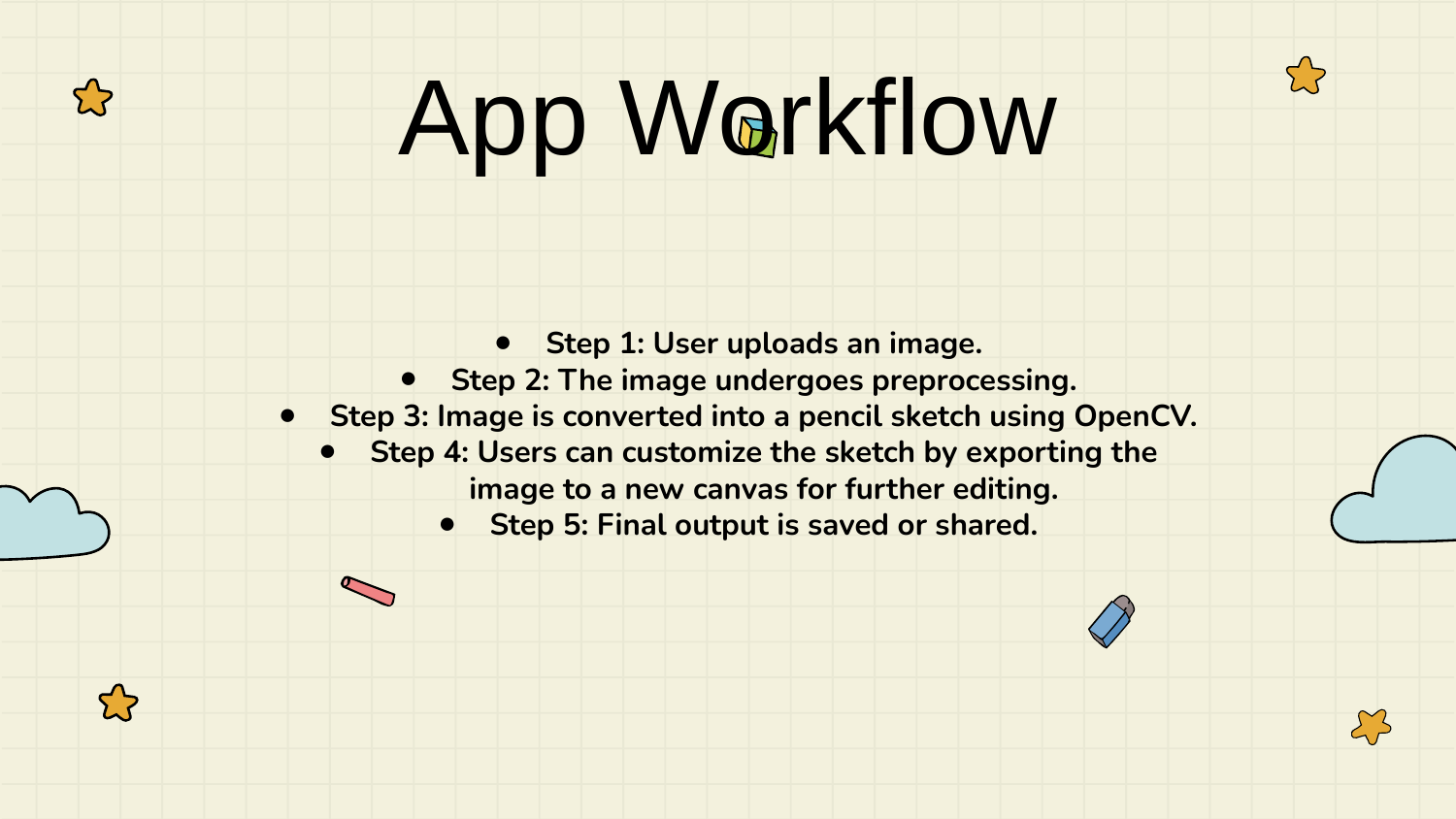

# App Workflow
Step 1: User uploads an image.
Step 2: The image undergoes preprocessing.
Step 3: Image is converted into a pencil sketch using OpenCV.
Step 4: Users can customize the sketch by exporting the image to a new canvas for further editing.
Step 5: Final output is saved or shared.